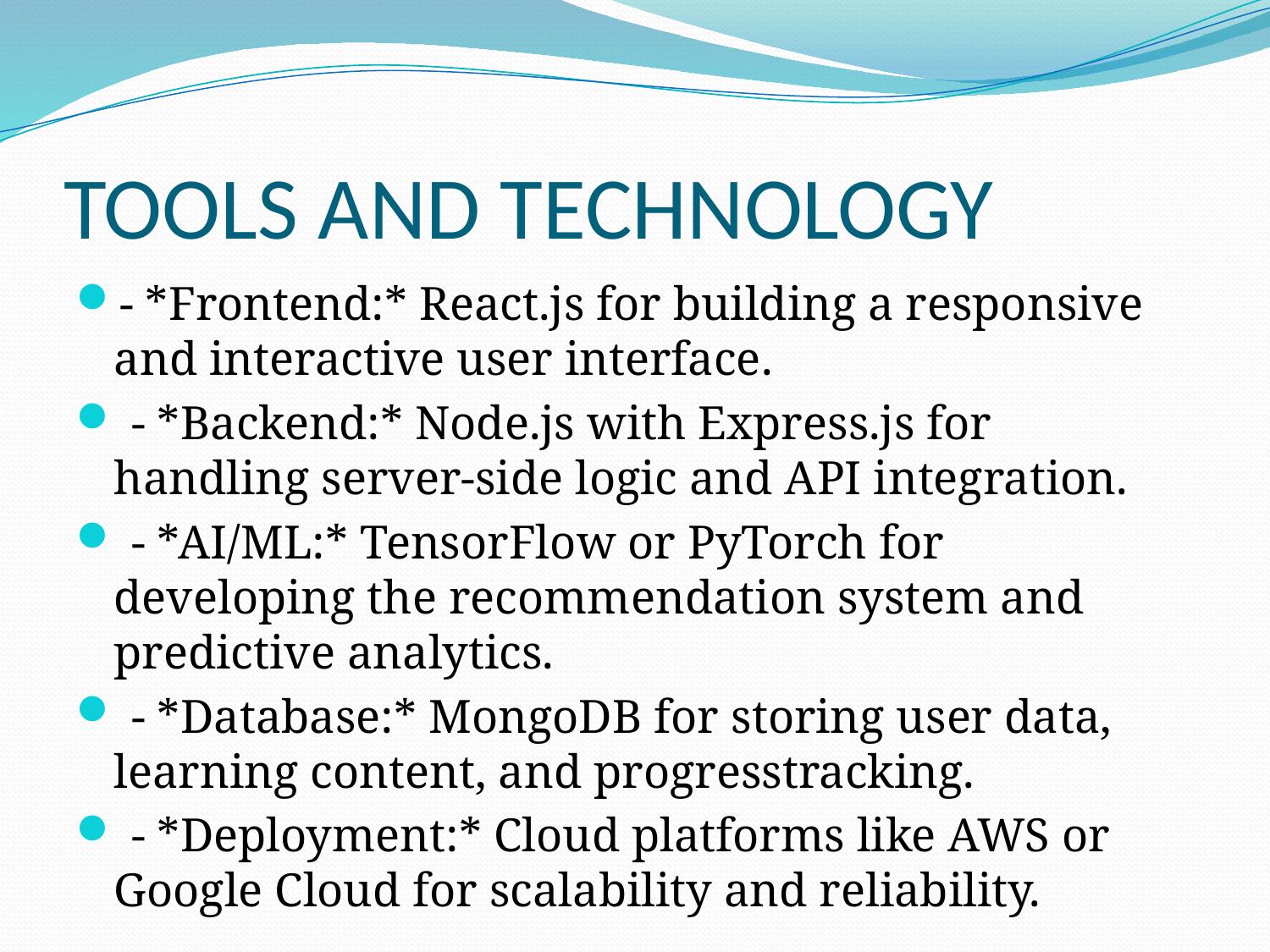

# TOOLS AND TECHNOLOGY
- *Frontend:* React.js for building a responsive and interactive user interface.
 - *Backend:* Node.js with Express.js for handling server-side logic and API integration.
 - *AI/ML:* TensorFlow or PyTorch for developing the recommendation system and predictive analytics.
 - *Database:* MongoDB for storing user data, learning content, and progresstracking.
 - *Deployment:* Cloud platforms like AWS or Google Cloud for scalability and reliability.